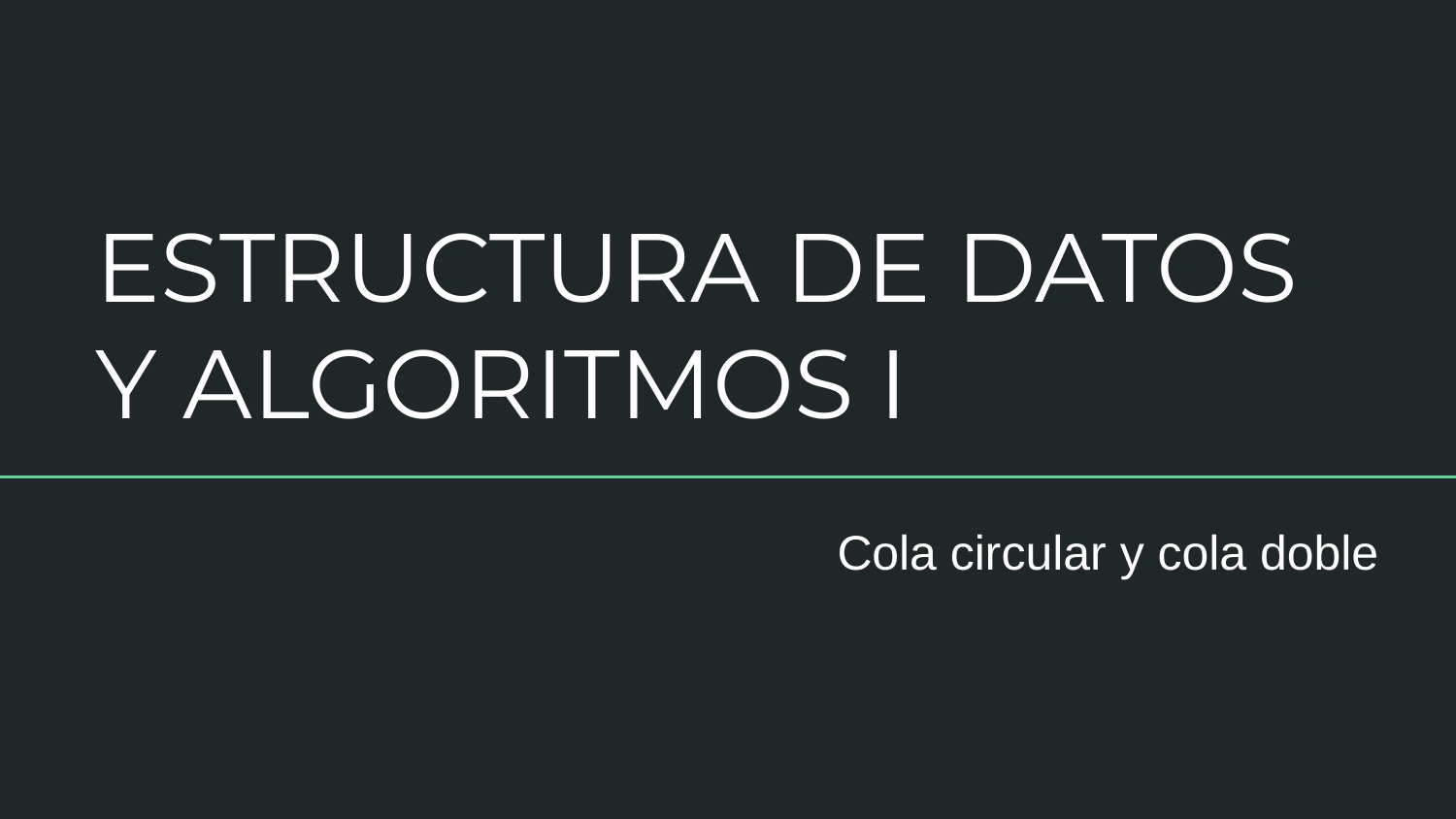

# ESTRUCTURA DE DATOS Y ALGORITMOS I
Cola circular y cola doble